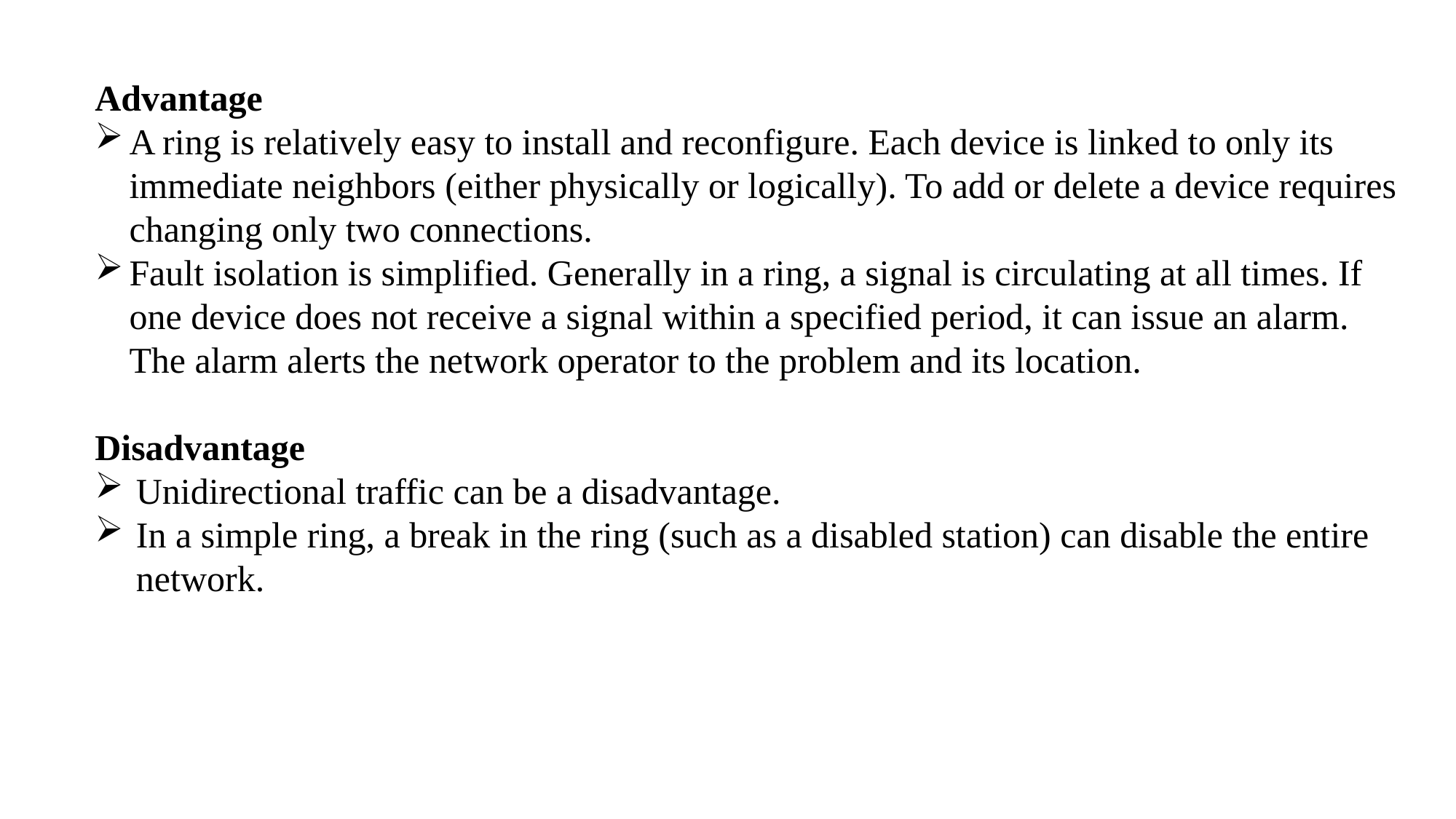

Advantage
A ring is relatively easy to install and reconfigure. Each device is linked to only its immediate neighbors (either physically or logically). To add or delete a device requires changing only two connections.
Fault isolation is simplified. Generally in a ring, a signal is circulating at all times. If one device does not receive a signal within a specified period, it can issue an alarm. The alarm alerts the network operator to the problem and its location.

Disadvantage
Unidirectional traffic can be a disadvantage.
In a simple ring, a break in the ring (such as a disabled station) can disable the entire network.